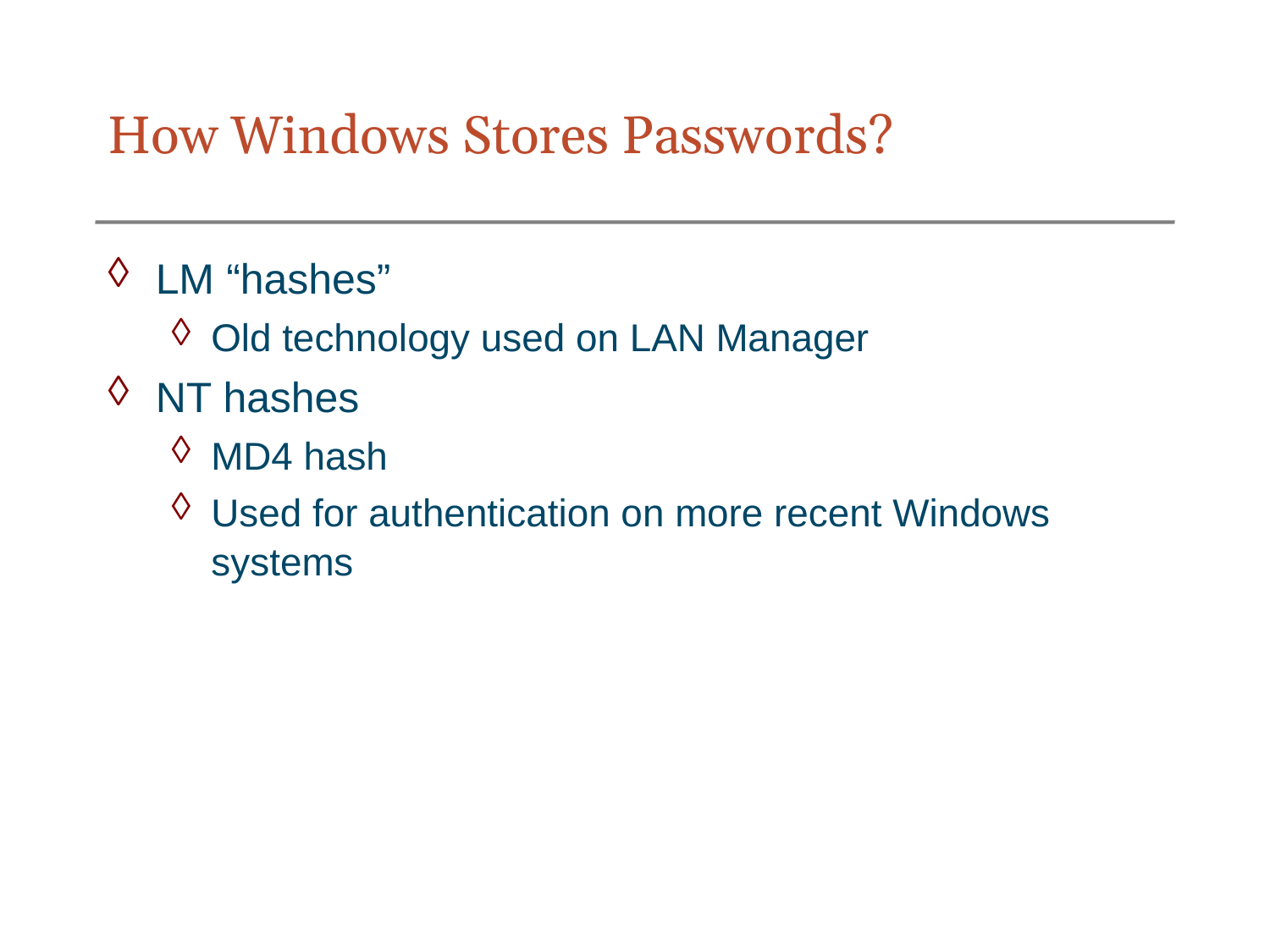

# How Windows Stores Passwords?
LM “hashes”
Old technology used on LAN Manager
NT hashes
MD4 hash
Used for authentication on more recent Windows systems